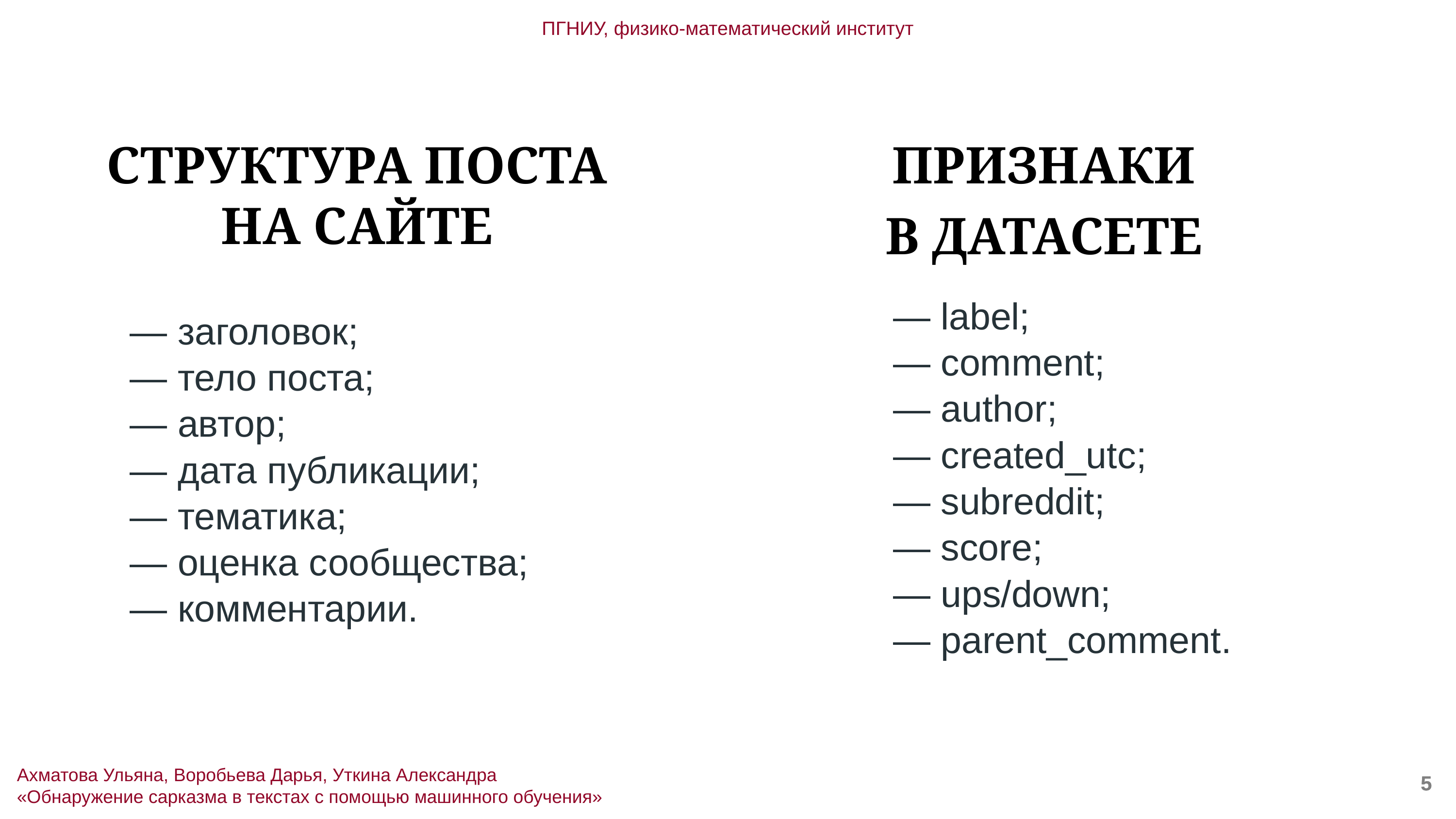

ПРИЗНАКИ
В ДАТАСЕТЕ
СТРУКТУРА ПОСТА НА САЙТЕ
— label;
— comment;
— author;
— created_utc;
— subreddit;
— score;
— ups/down;
— parent_comment.

— заголовок;
— тело поста;
— автор;
— дата публикации;
— тематика;
— оценка сообщества;
— комментарии.

5